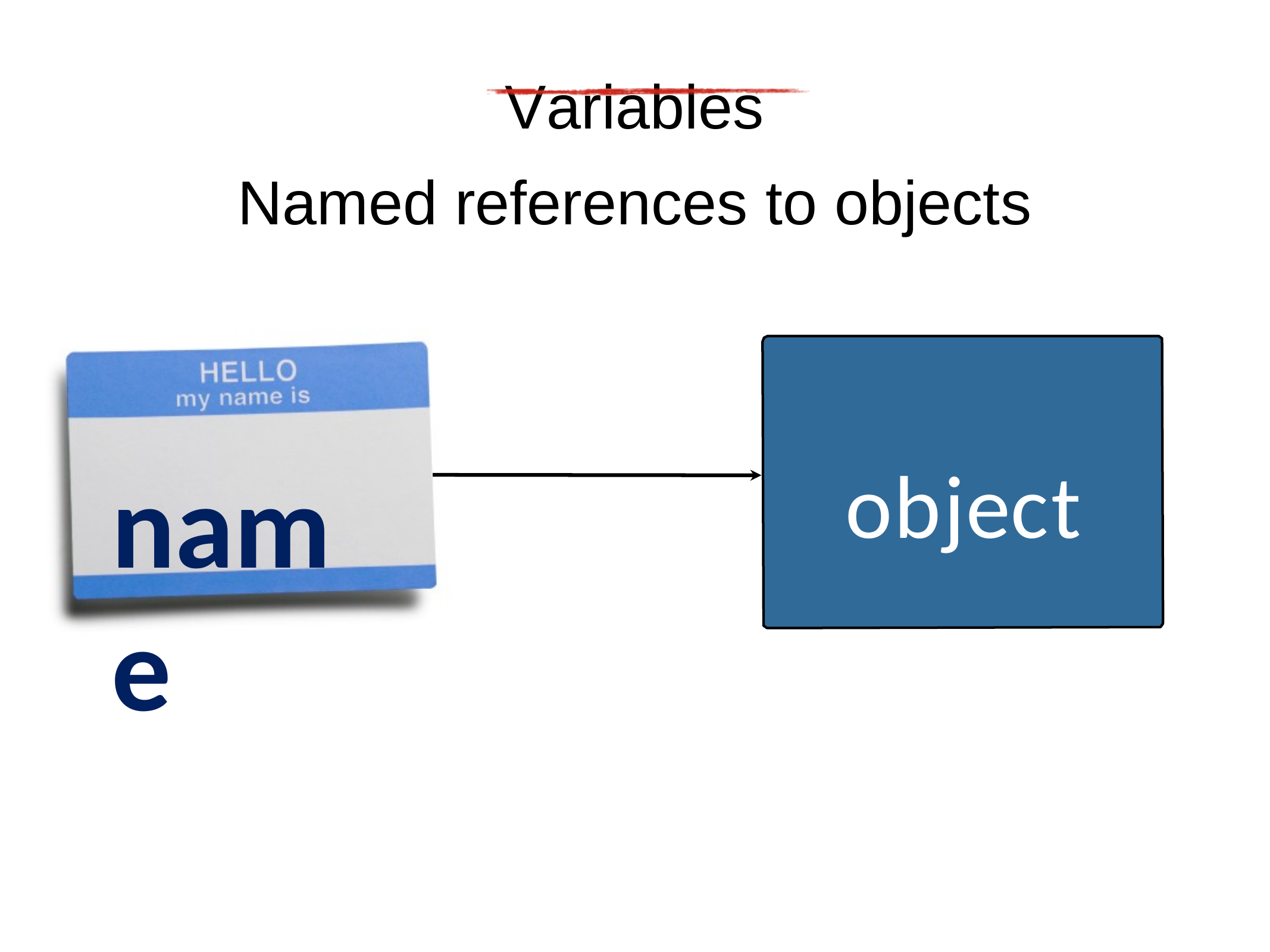

Variables
Named references to objects

object
name